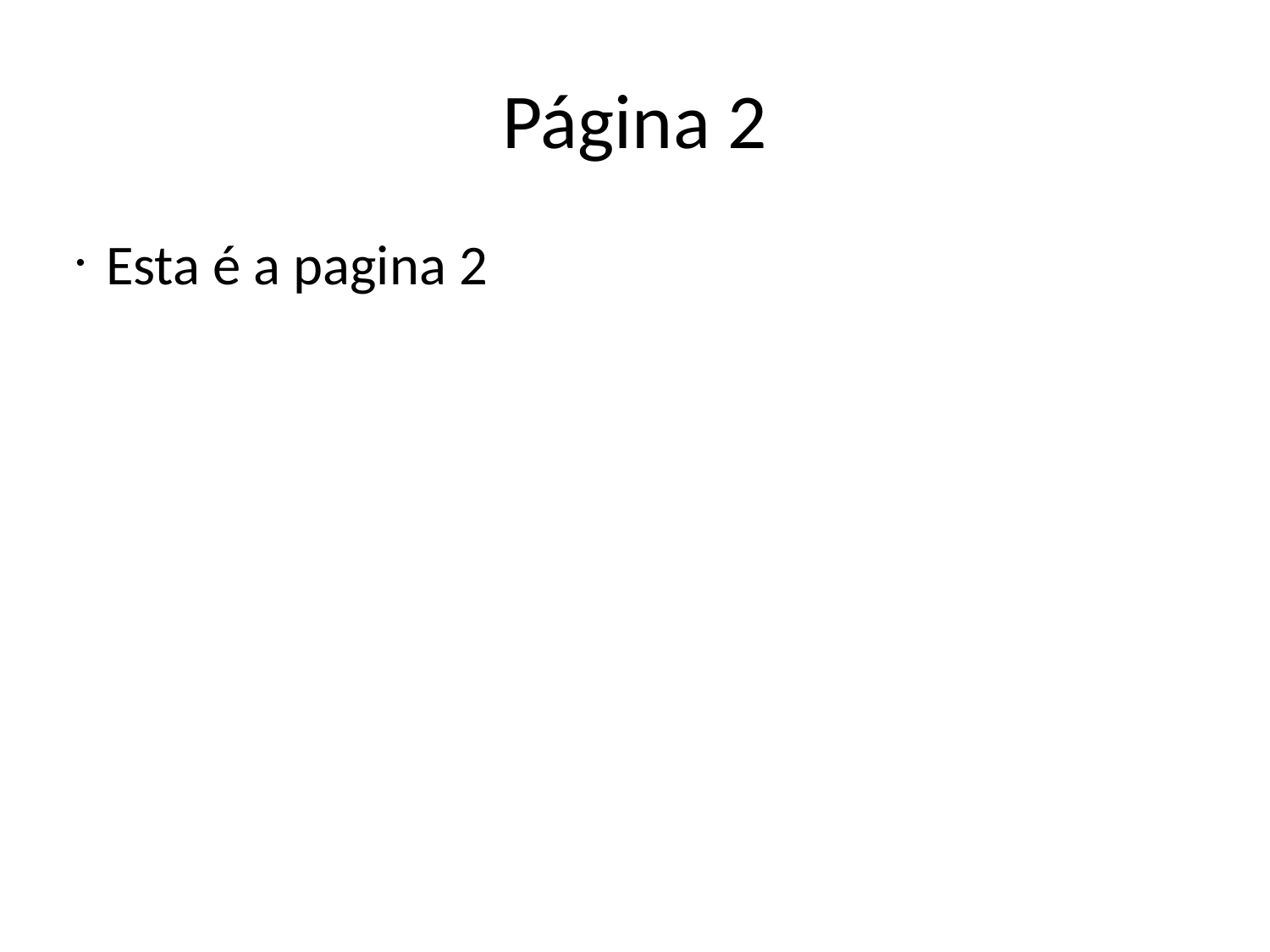

Página 2
Esta é a pagina 2